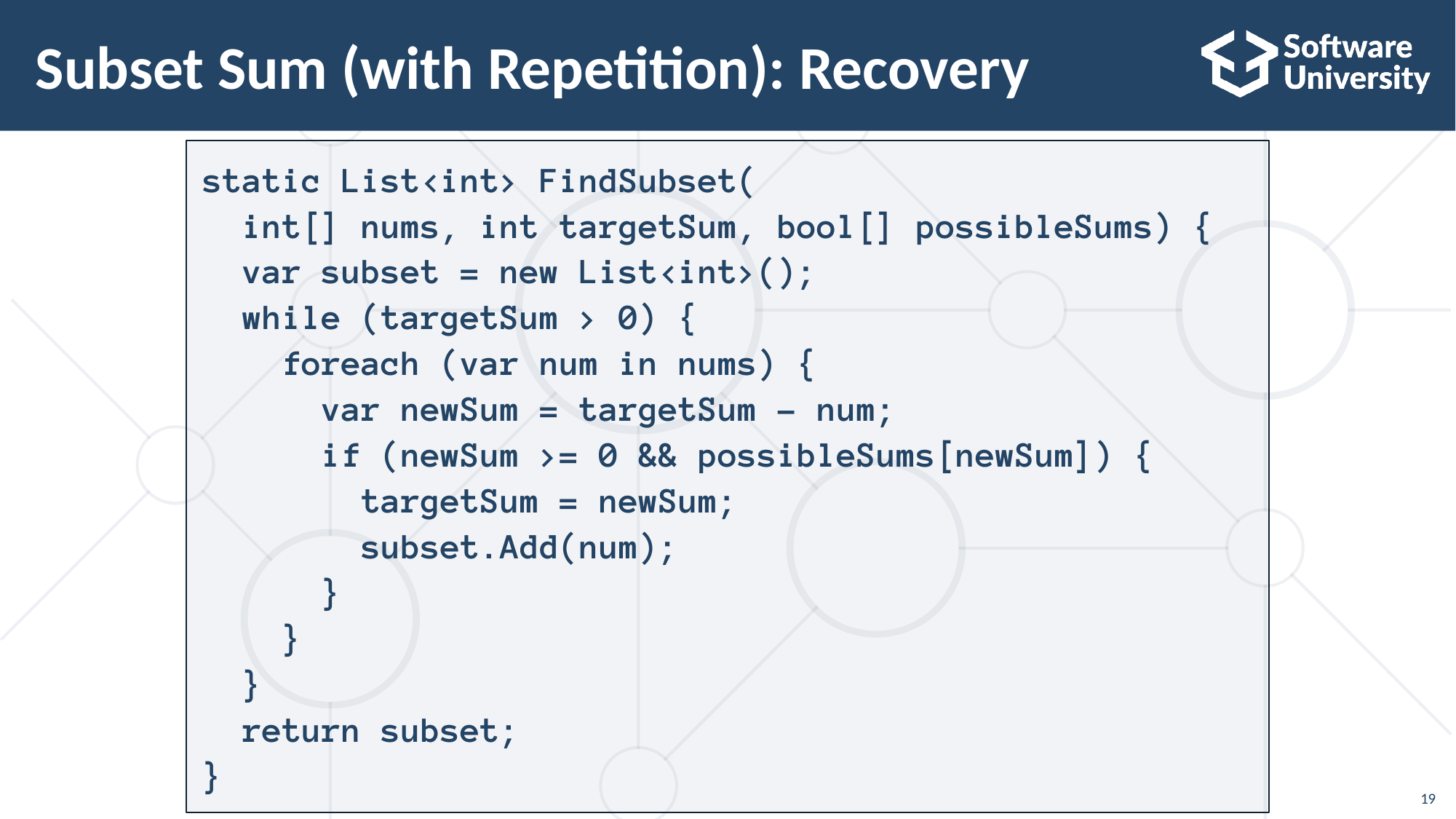

# Subset Sum (with Repetition): Recovery
static List<int> FindSubset(
  int[] nums, int targetSum, bool[] possibleSums) {
  var subset = new List<int>();
  while (targetSum > 0) {
    foreach (var num in nums) {
      var newSum = targetSum - num;
      if (newSum >= 0 && possibleSums[newSum]) {
        targetSum = newSum;
        subset.Add(num);
      }
    }
  }
  return subset;
}
19